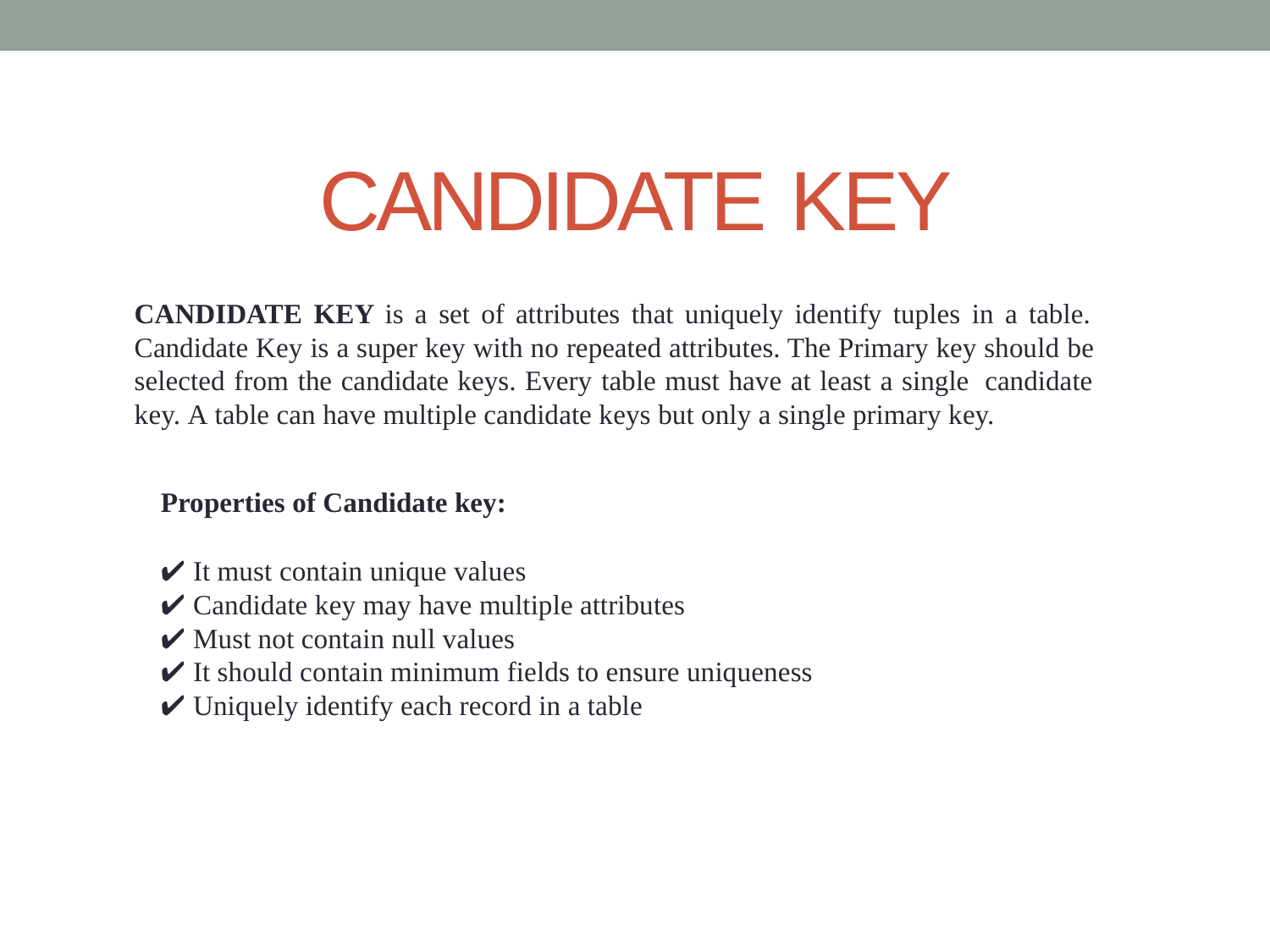

# CANDIDATE KEY
CANDIDATE KEY is a set of attributes that uniquely identify tuples in a table.  Candidate Key is a super key with no repeated attributes. The Primary key should be  selected from the candidate keys. Every table must have at least a single candidate  key. A table can have multiple candidate keys but only a single primary key.

Properties of Candidate key:

✔ It must contain unique values
✔ Candidate key may have multiple attributes
✔ Must not contain null values
✔ It should contain minimum fields to ensure uniqueness
✔ Uniquely identify each record in a table